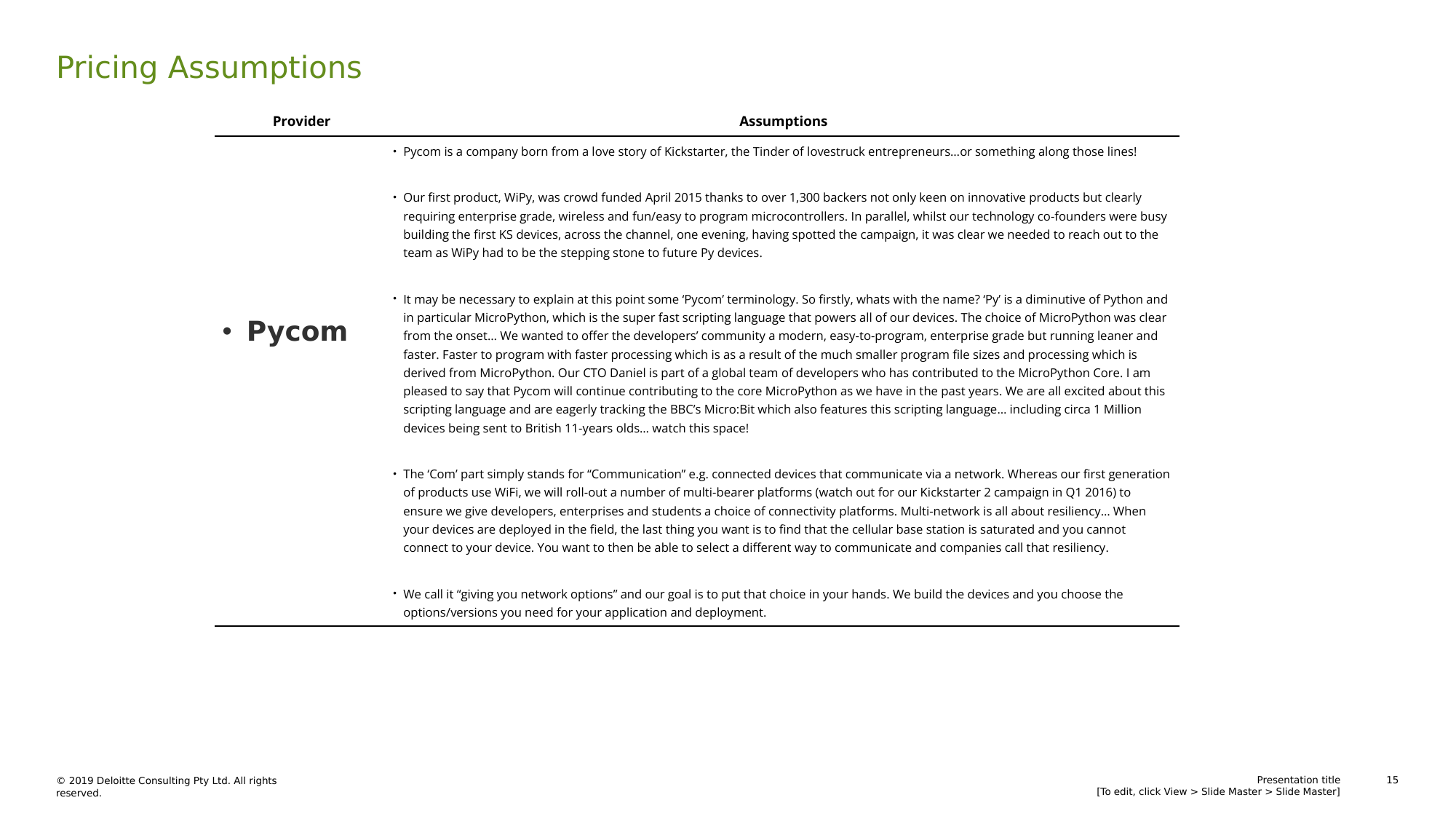

# Pricing Assumptions
| Provider | Assumptions |
| --- | --- |
|  | Pycom is a company born from a love story of Kickstarter, the Tinder of lovestruck entrepreneurs…or something along those lines! Our first product, WiPy, was crowd funded April 2015 thanks to over 1,300 backers not only keen on innovative products but clearly requiring enterprise grade, wireless and fun/easy to program microcontrollers. In parallel, whilst our technology co-founders were busy building the first KS devices, across the channel, one evening, having spotted the campaign, it was clear we needed to reach out to the team as WiPy had to be the stepping stone to future Py devices. It may be necessary to explain at this point some ‘Pycom’ terminology. So firstly, whats with the name? ‘Py’ is a diminutive of Python and in particular MicroPython, which is the super fast scripting language that powers all of our devices. The choice of MicroPython was clear from the onset… We wanted to offer the developers’ community a modern, easy-to-program, enterprise grade but running leaner and faster. Faster to program with faster processing which is as a result of the much smaller program file sizes and processing which is derived from MicroPython. Our CTO Daniel is part of a global team of developers who has contributed to the MicroPython Core. I am pleased to say that Pycom will continue contributing to the core MicroPython as we have in the past years. We are all excited about this scripting language and are eagerly tracking the BBC’s Micro:Bit which also features this scripting language… including circa 1 Million devices being sent to British 11-years olds… watch this space! The ‘Com’ part simply stands for “Communication” e.g. connected devices that communicate via a network. Whereas our first generation of products use WiFi, we will roll-out a number of multi-bearer platforms (watch out for our Kickstarter 2 campaign in Q1 2016) to ensure we give developers, enterprises and students a choice of connectivity platforms. Multi-network is all about resiliency… When your devices are deployed in the field, the last thing you want is to find that the cellular base station is saturated and you cannot connect to your device. You want to then be able to select a different way to communicate and companies call that resiliency. We call it “giving you network options” and our goal is to put that choice in your hands. We build the devices and you choose the options/versions you need for your application and deployment. |
Pycom